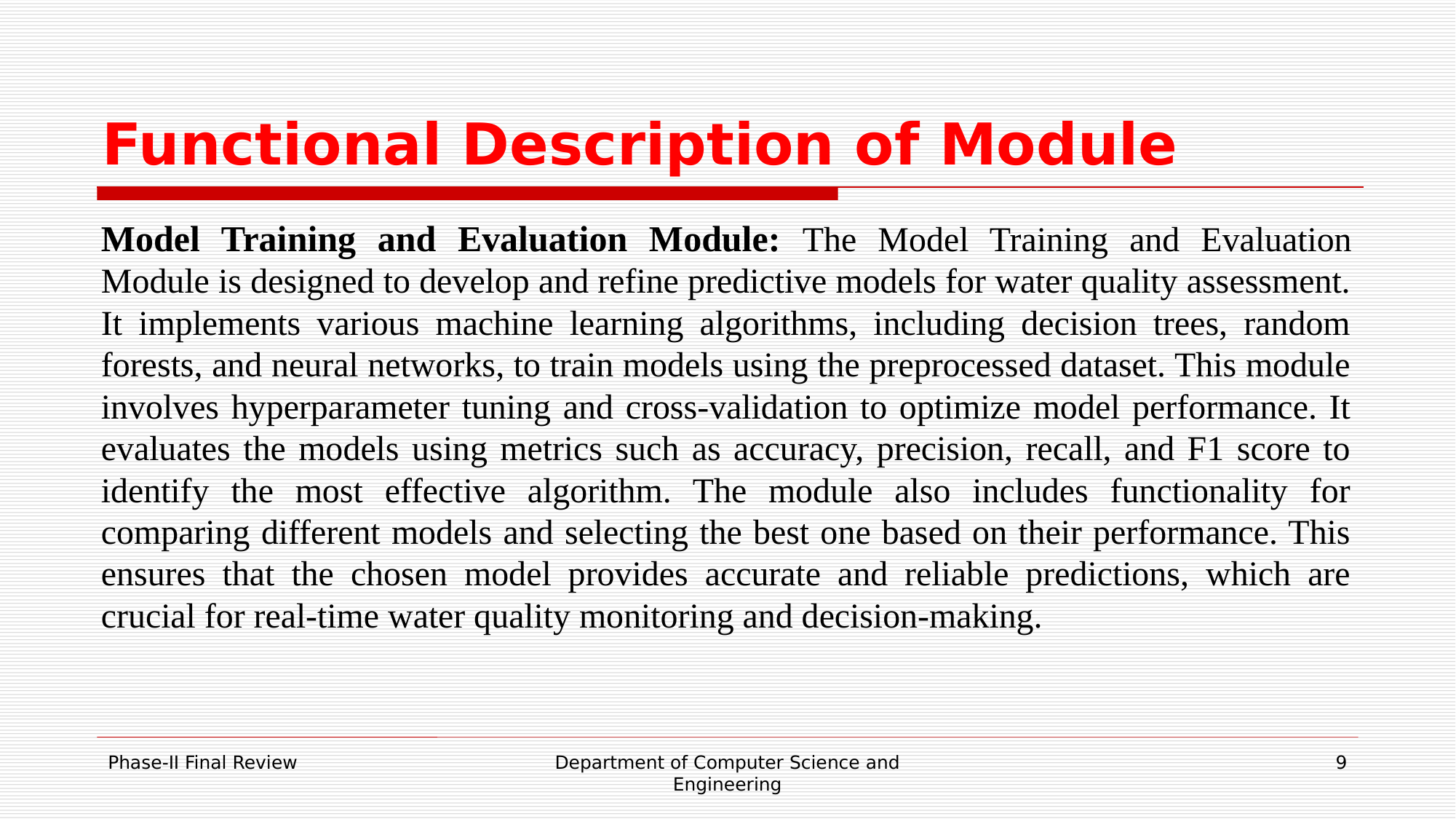

# Functional Description of Module
Model Training and Evaluation Module: The Model Training and Evaluation Module is designed to develop and refine predictive models for water quality assessment. It implements various machine learning algorithms, including decision trees, random forests, and neural networks, to train models using the preprocessed dataset. This module involves hyperparameter tuning and cross-validation to optimize model performance. It evaluates the models using metrics such as accuracy, precision, recall, and F1 score to identify the most effective algorithm. The module also includes functionality for comparing different models and selecting the best one based on their performance. This ensures that the chosen model provides accurate and reliable predictions, which are crucial for real-time water quality monitoring and decision-making.
Phase-II Final Review
Department of Computer Science and Engineering
9